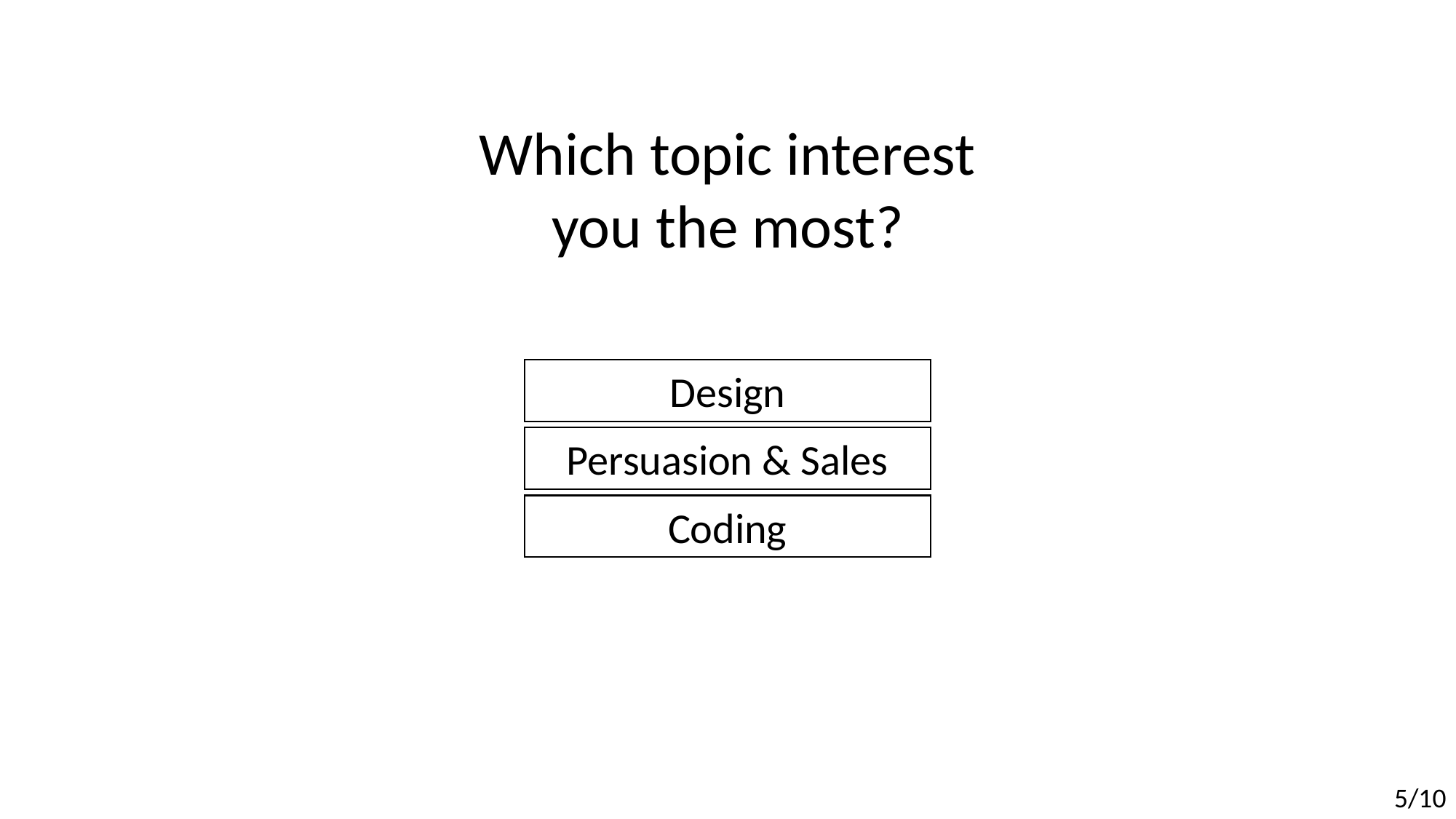

Which topic interest you the most?
Design
Persuasion & Sales
Coding
5/10